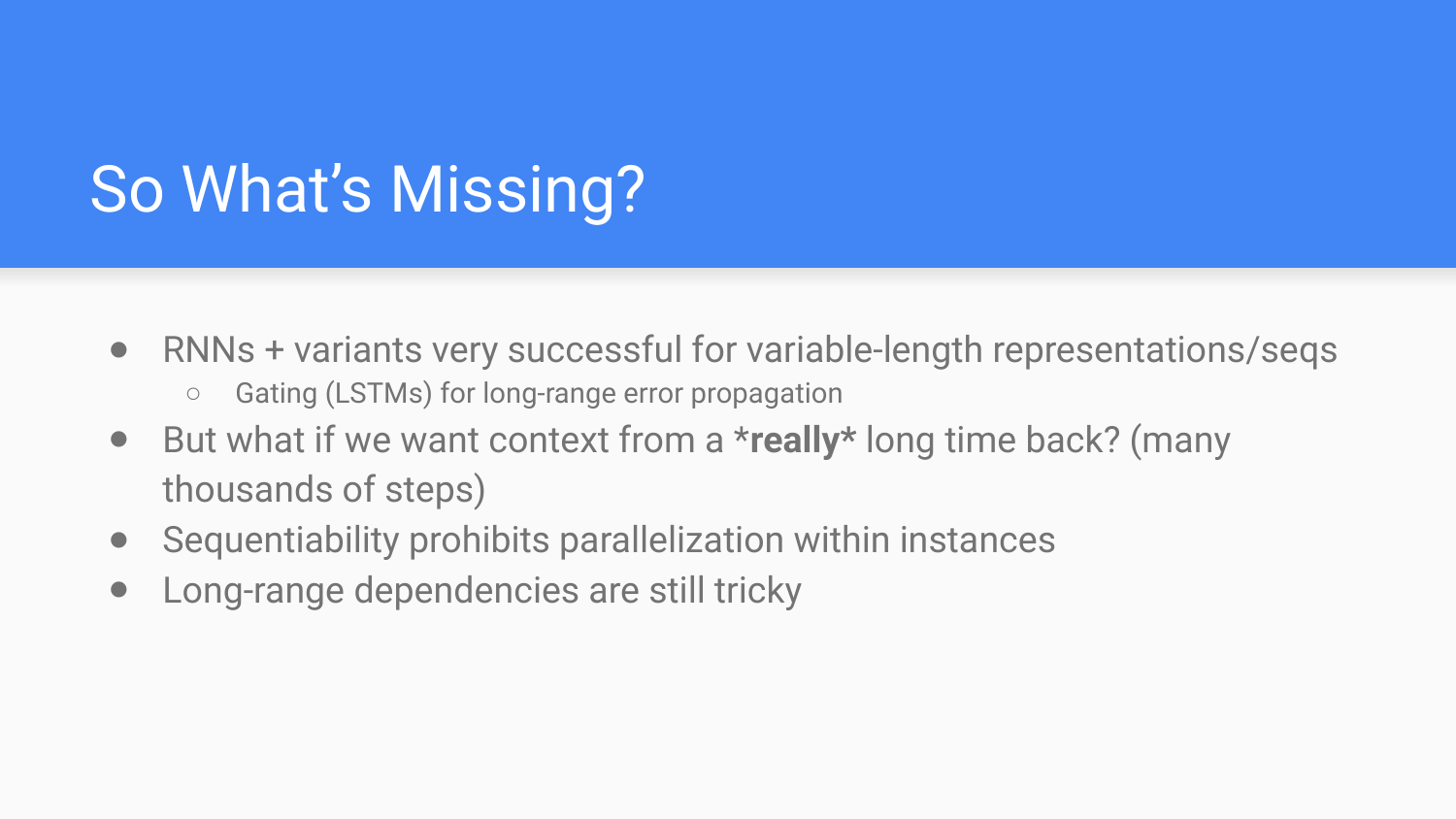

# So What’s Missing?
RNNs + variants very successful for variable-length representations/seqs
Gating (LSTMs) for long-range error propagation
But what if we want context from a *really* long time back? (many thousands of steps)
Sequentiability prohibits parallelization within instances
Long-range dependencies are still tricky